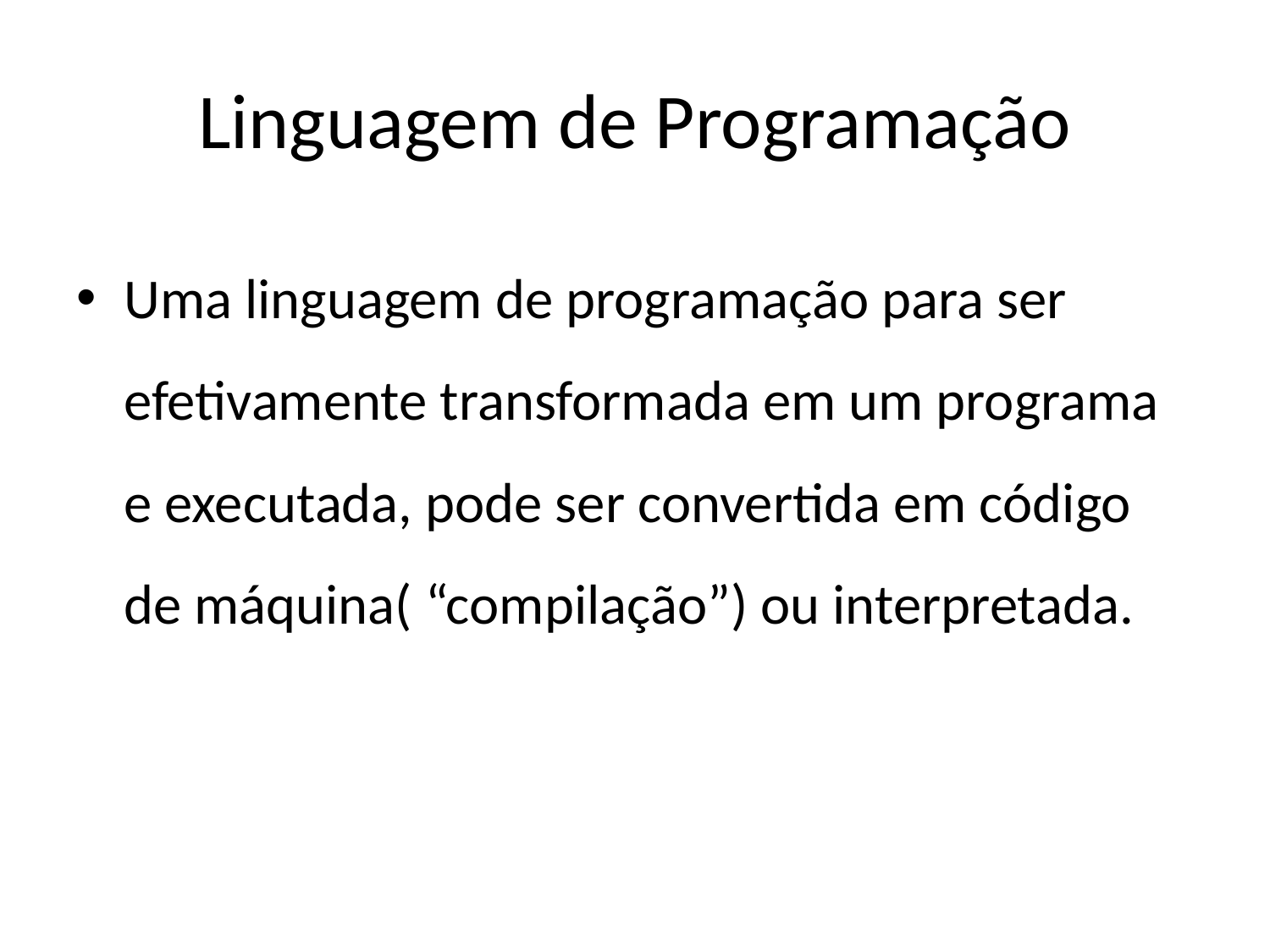

# Linguagem de Programação
Uma linguagem de programação para ser efetivamente transformada em um programa e executada, pode ser convertida em código de máquina( “compilação”) ou interpretada.